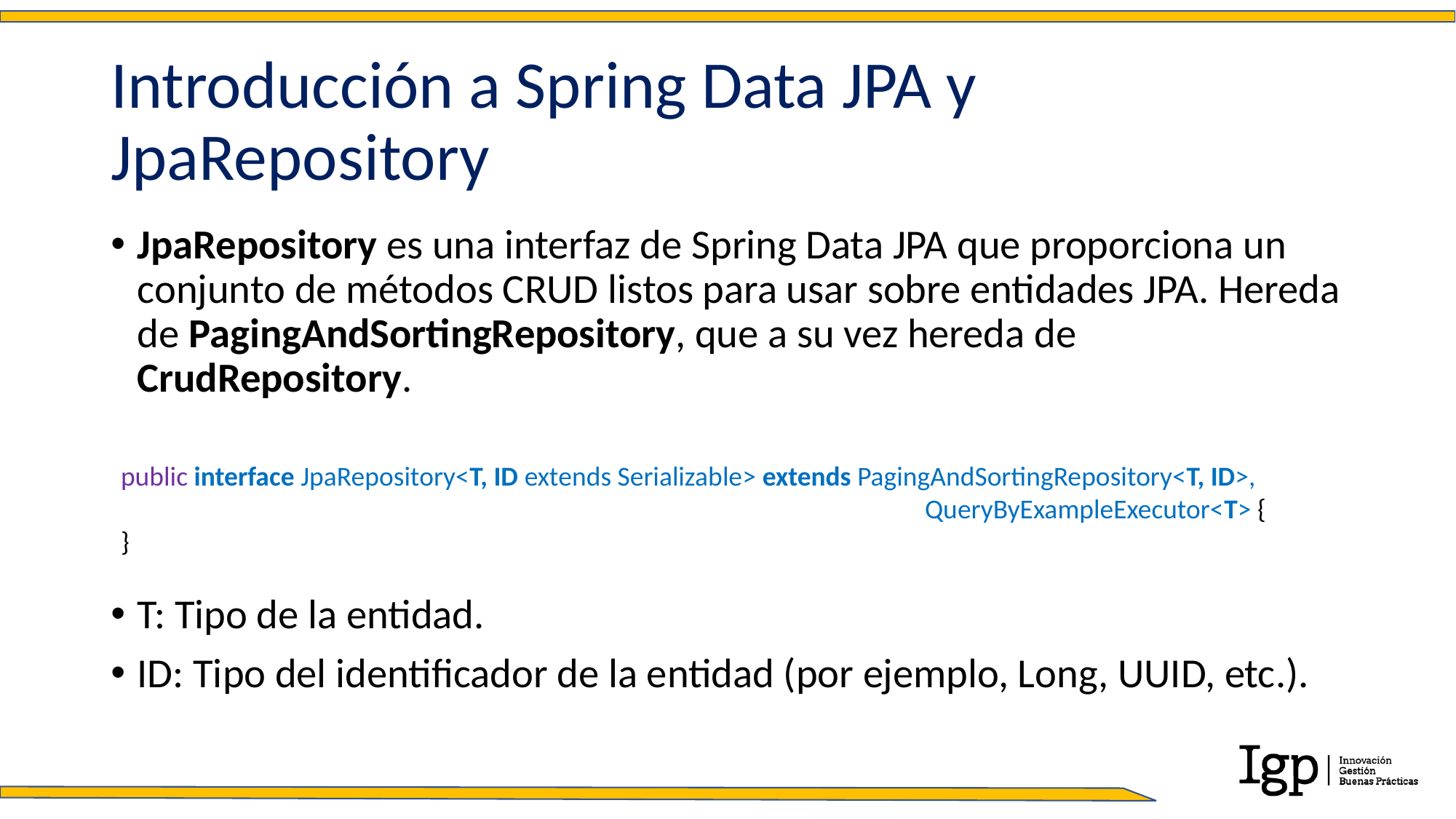

# Introducción a Spring Data JPA y JpaRepository
JpaRepository es una interfaz de Spring Data JPA que proporciona un conjunto de métodos CRUD listos para usar sobre entidades JPA. Hereda de PagingAndSortingRepository, que a su vez hereda de CrudRepository.

T: Tipo de la entidad.
ID: Tipo del identificador de la entidad (por ejemplo, Long, UUID, etc.).

public interface JpaRepository<T, ID extends Serializable> extends PagingAndSortingRepository<T, ID>,
                                                                                                                                  QueryByExampleExecutor<T> {
}